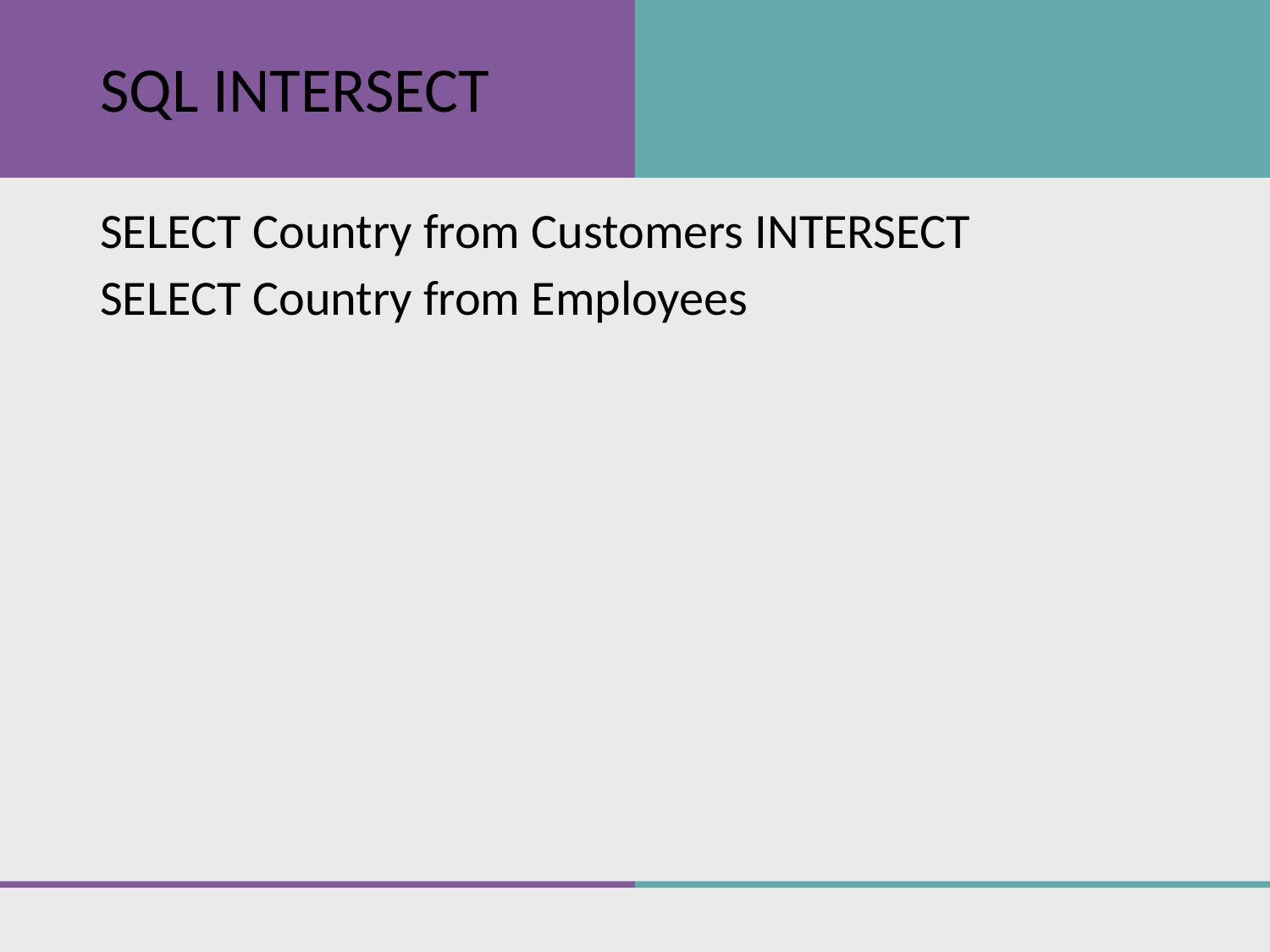

# SQL INTERSECT
SELECT Country from Customers INTERSECT
SELECT Country from Employees